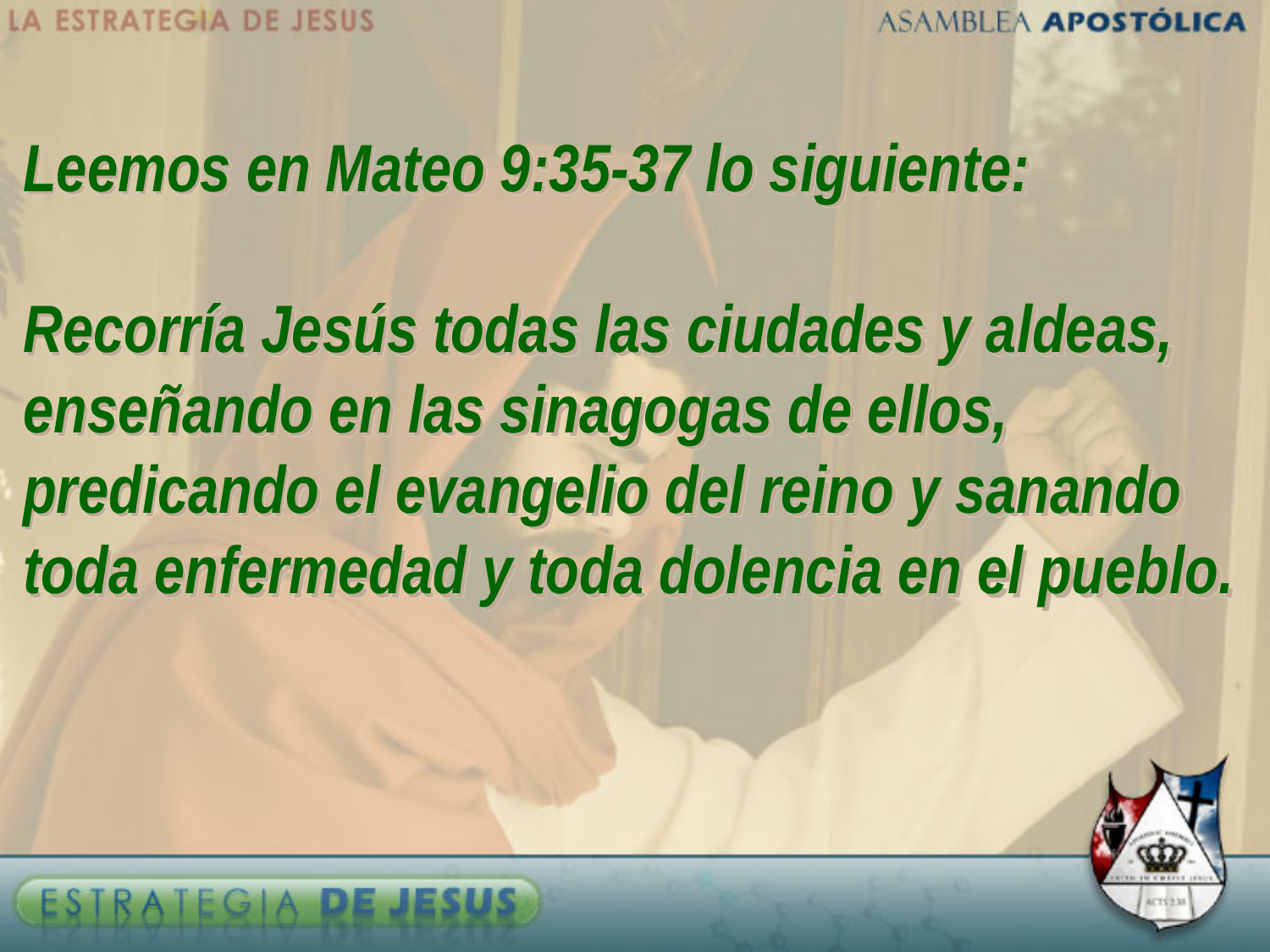

Leemos en Mateo 9:35-37 lo siguiente:

Recorría Jesús todas las ciudades y aldeas, enseñando en las sinagogas de ellos, predicando el evangelio del reino y sanando toda enfermedad y toda dolencia en el pueblo.